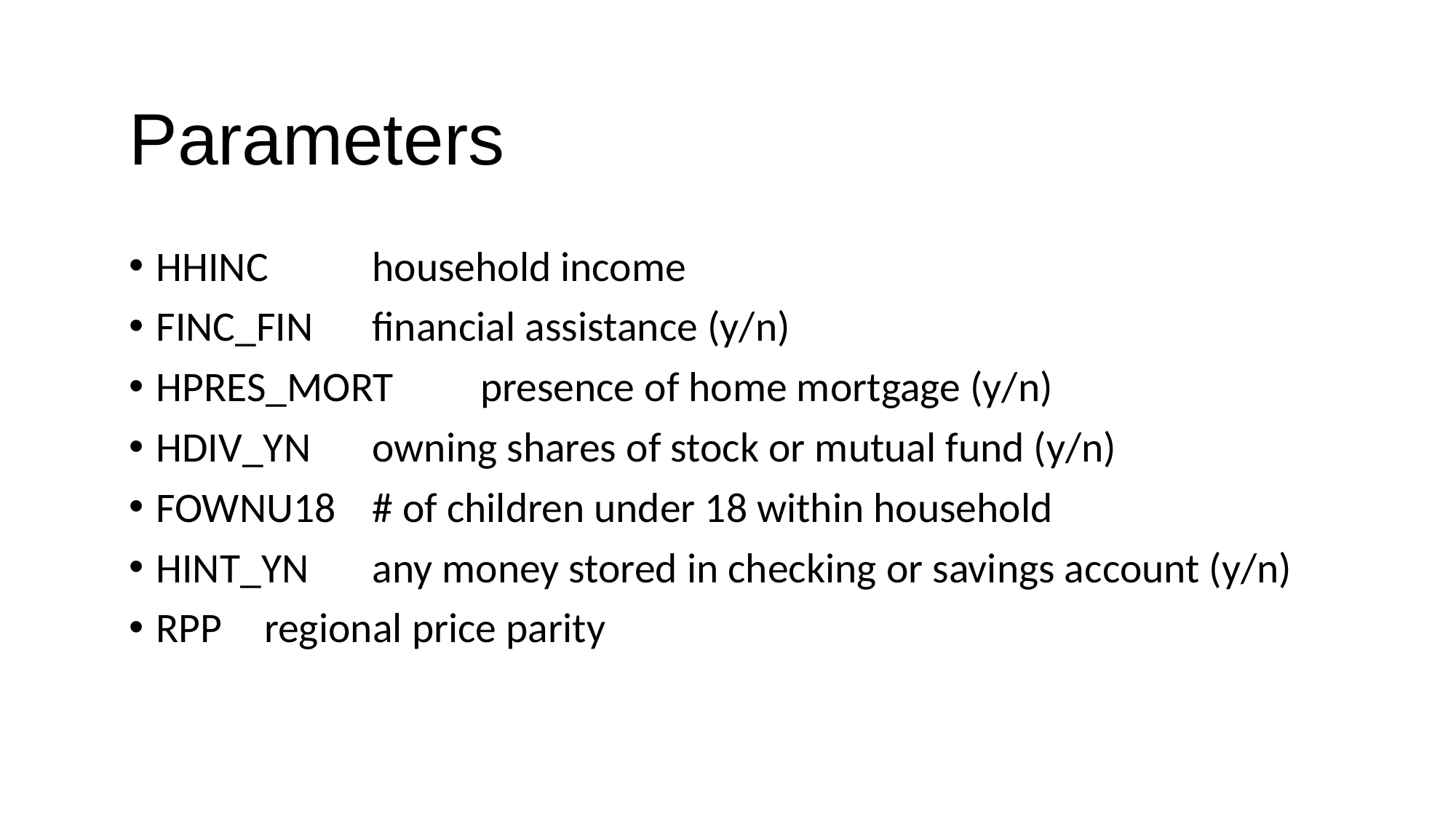

Parameters
HHINC 		household income
FINC_FIN 		financial assistance (y/n)
HPRES_MORT 	presence of home mortgage (y/n)
HDIV_YN 		owning shares of stock or mutual fund (y/n)
FOWNU18 	# of children under 18 within household
HINT_YN 		any money stored in checking or savings account (y/n)
RPP 			regional price parity